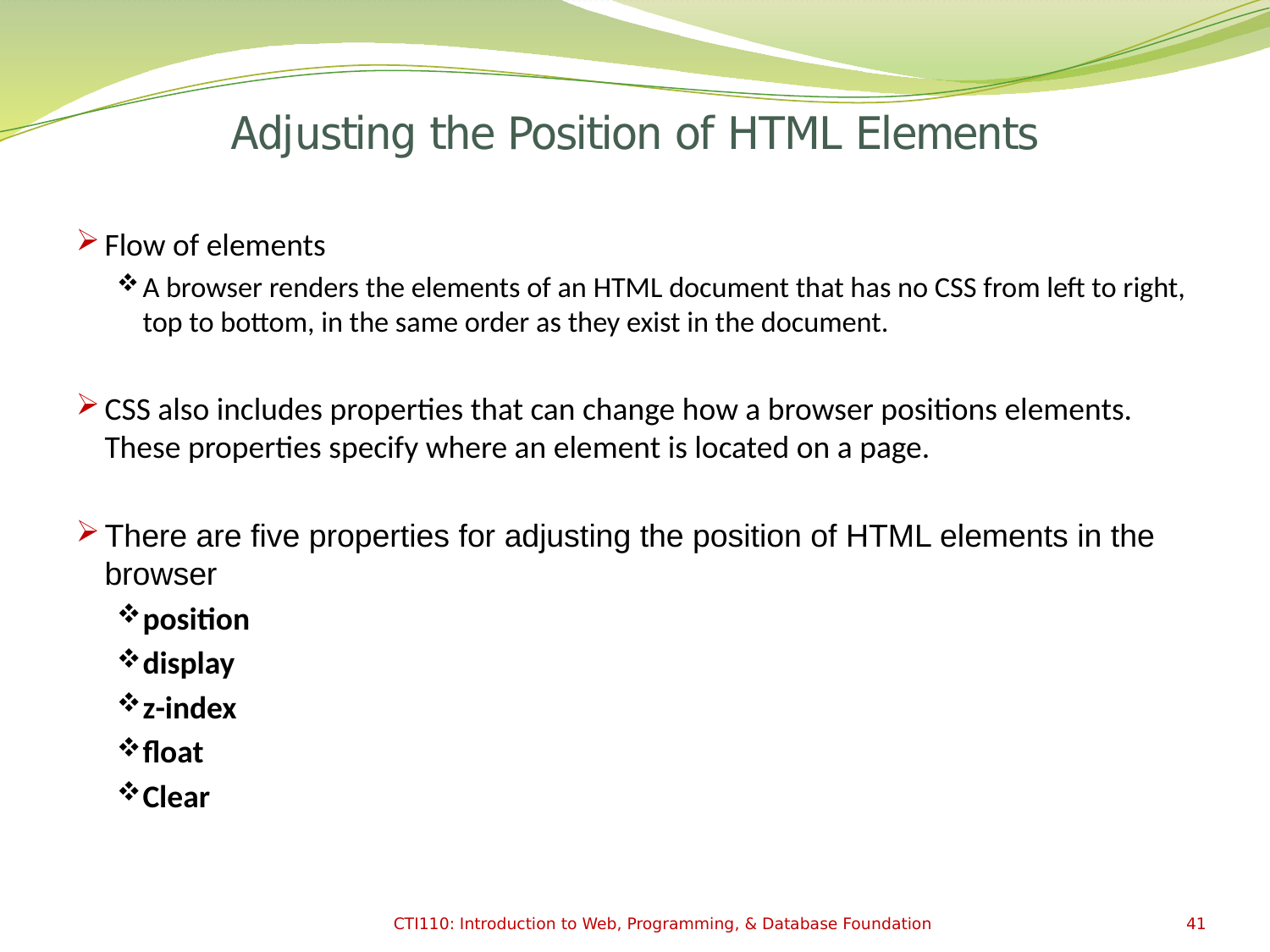

# Adjusting the Position of HTML Elements
Flow of elements
A browser renders the elements of an HTML document that has no CSS from left to right, top to bottom, in the same order as they exist in the document.

CSS also includes properties that can change how a browser positions elements. These properties specify where an element is located on a page.

There are five properties for adjusting the position of HTML elements in the browser
position
display
z-index
float
Clear

CTI110: Introduction to Web, Programming, & Database Foundation
41